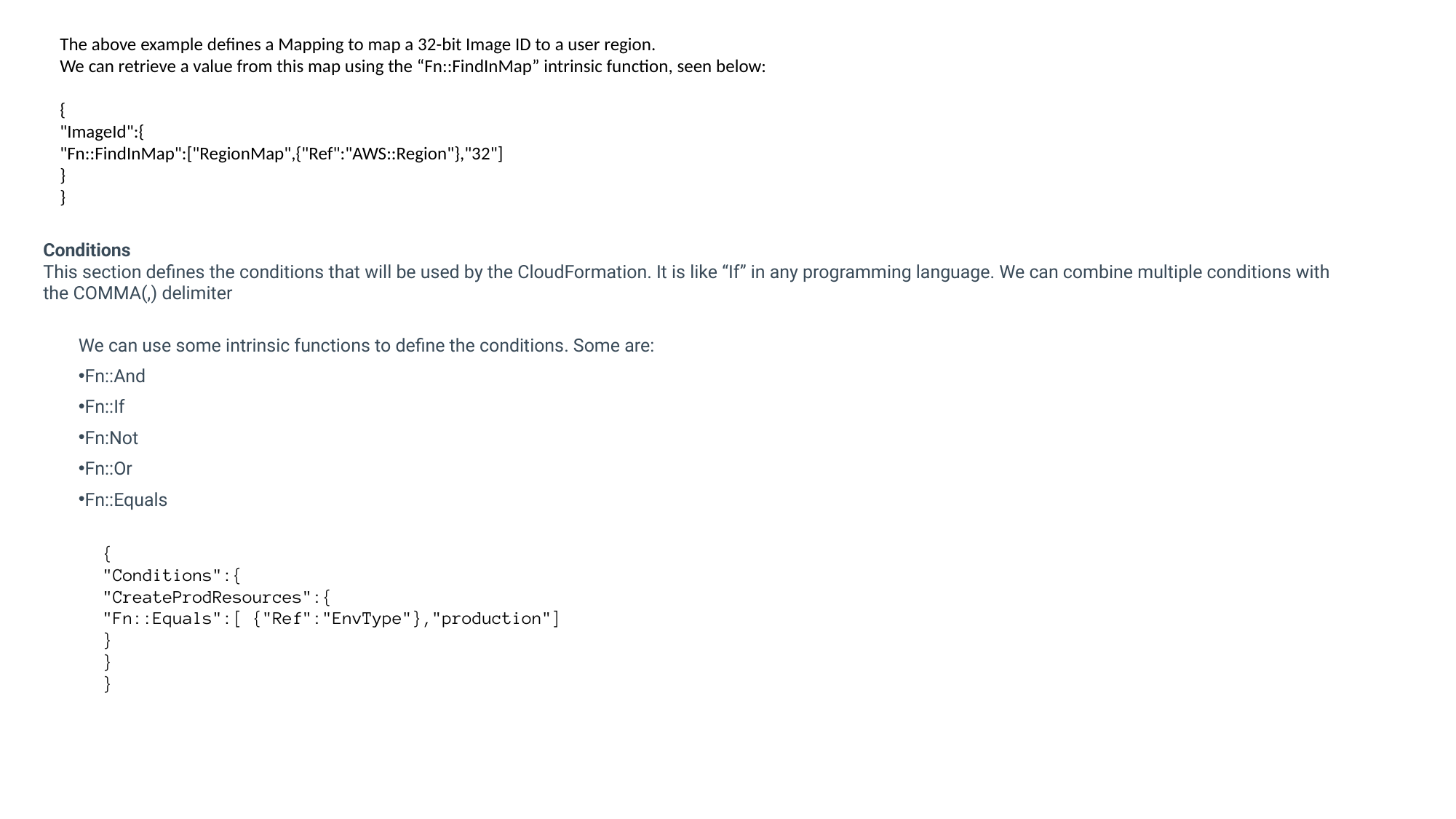

The above example defines a Mapping to map a 32-bit Image ID to a user region.
We can retrieve a value from this map using the “Fn::FindInMap” intrinsic function, seen below:

{
"ImageId":{
"Fn::FindInMap":["RegionMap",{"Ref":"AWS::Region"},"32"]
}
}
Conditions
This section defines the conditions that will be used by the CloudFormation. It is like “If” in any programming language. We can combine multiple conditions with the COMMA(,) delimiter
We can use some intrinsic functions to define the conditions. Some are:
Fn::And
Fn::If
Fn:Not
Fn::Or
Fn::Equals
{
"Conditions":{
"CreateProdResources":{
"Fn::Equals":[ {"Ref":"EnvType"},"production"]
}
}
}